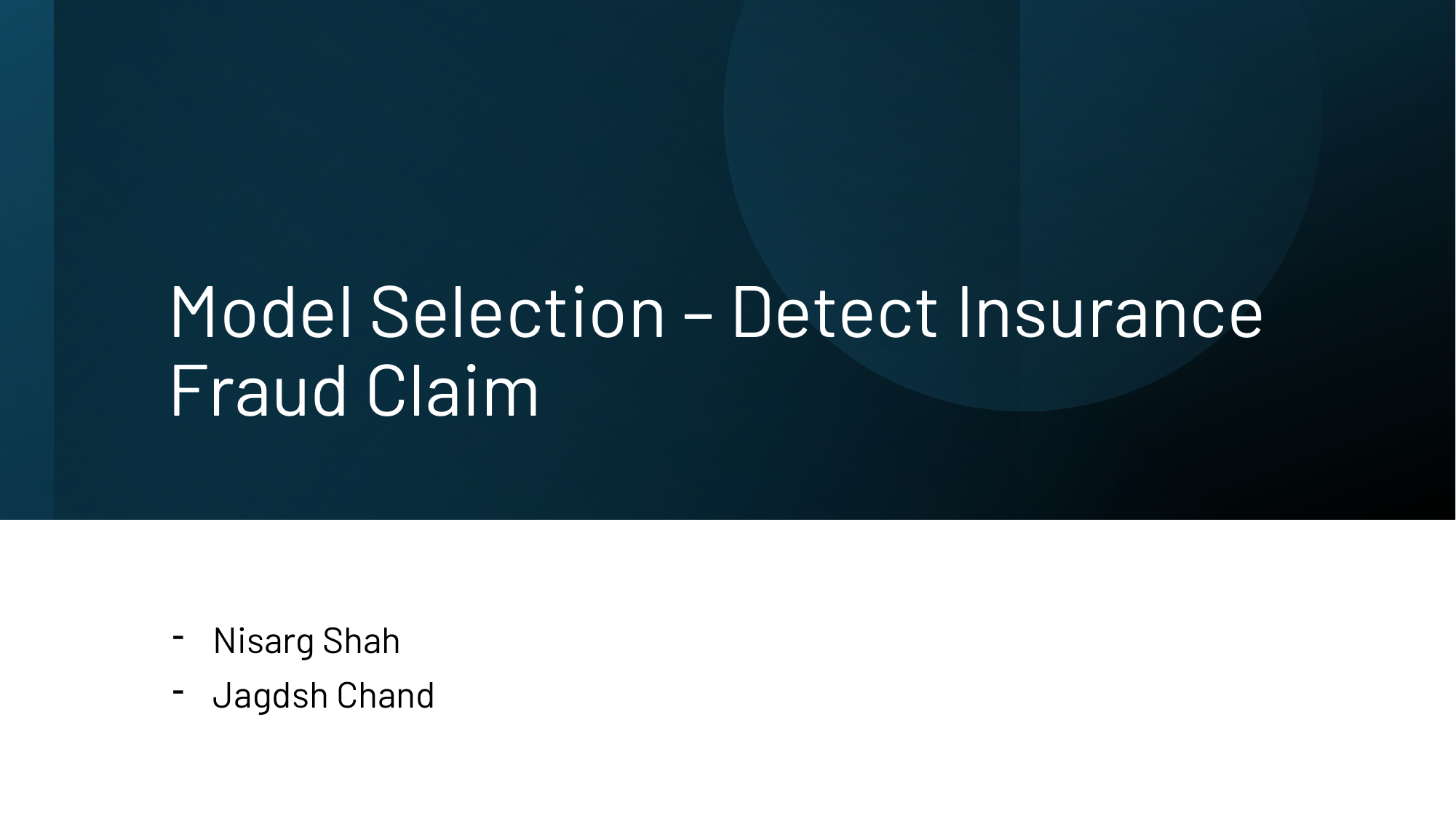

# Model Selection – Detect Insurance Fraud Claim
Nisarg Shah
Jagdsh Chand